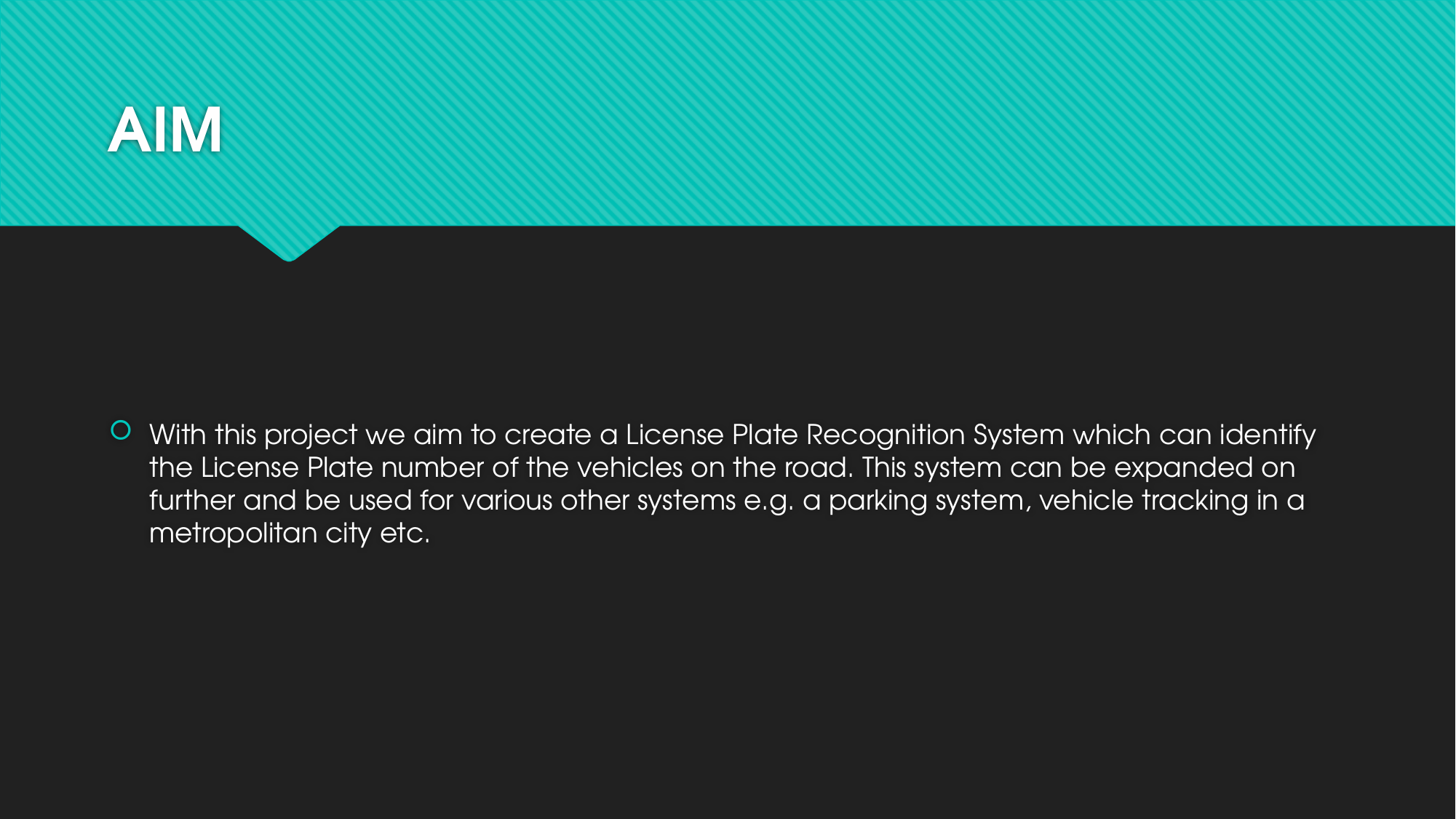

# AIM

With this project we aim to create a License Plate Recognition System which can identify the License Plate number of the vehicles on the road. This system can be expanded on further and be used for various other systems e.g. a parking system, vehicle tracking in a metropolitan city etc.